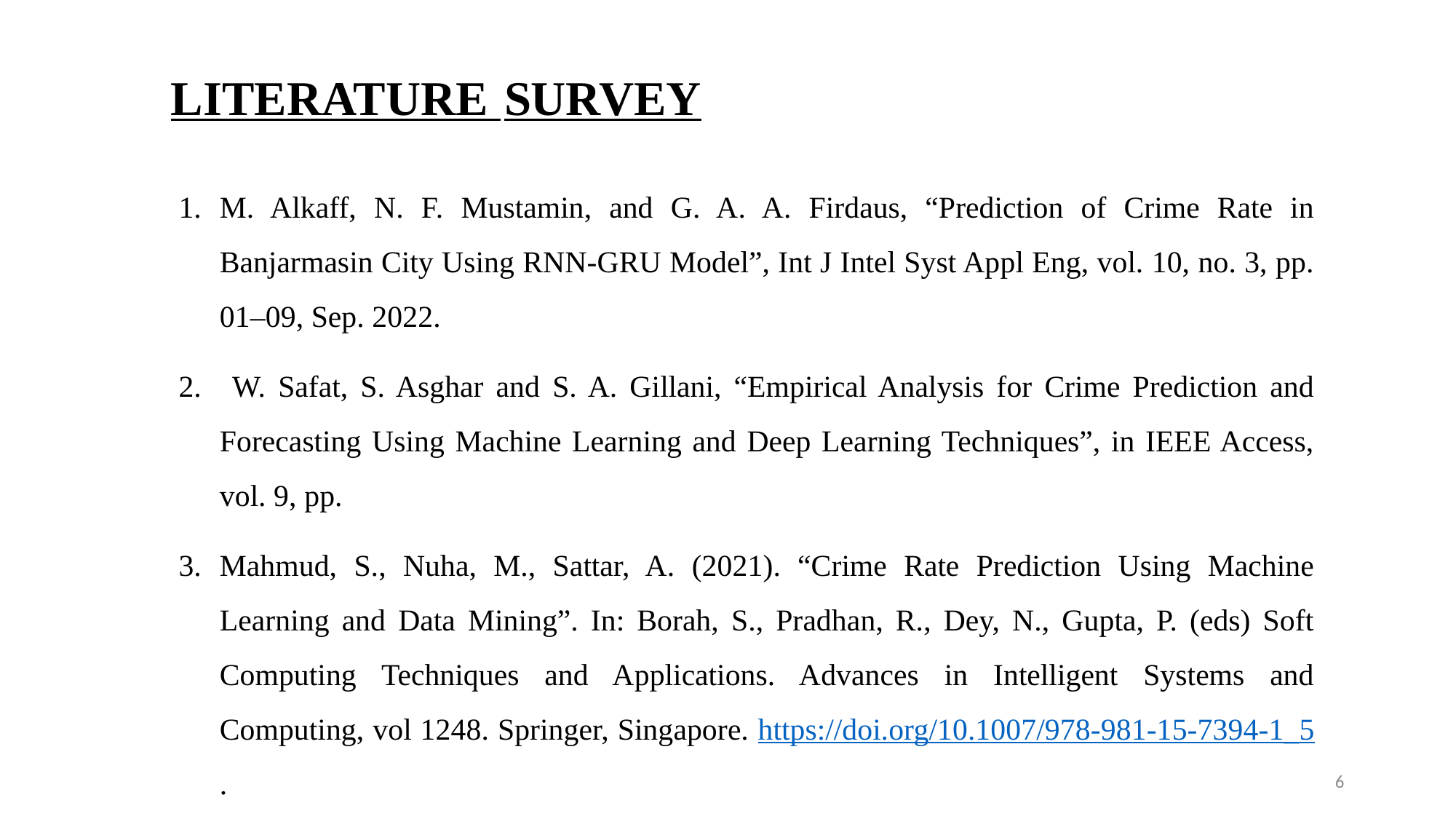

# LITERATURE SURVEY
M. Alkaff, N. F. Mustamin, and G. A. A. Firdaus, “Prediction of Crime Rate in Banjarmasin City Using RNN-GRU Model”, Int J Intel Syst Appl Eng, vol. 10, no. 3, pp. 01–09, Sep. 2022.
 W. Safat, S. Asghar and S. A. Gillani, “Empirical Analysis for Crime Prediction and Forecasting Using Machine Learning and Deep Learning Techniques”, in IEEE Access, vol. 9, pp.
Mahmud, S., Nuha, M., Sattar, A. (2021). “Crime Rate Prediction Using Machine Learning and Data Mining”. In: Borah, S., Pradhan, R., Dey, N., Gupta, P. (eds) Soft Computing Techniques and Applications. Advances in Intelligent Systems and Computing, vol 1248. Springer, Singapore. https://doi.org/10.1007/978-981-15-7394-1_5.

6